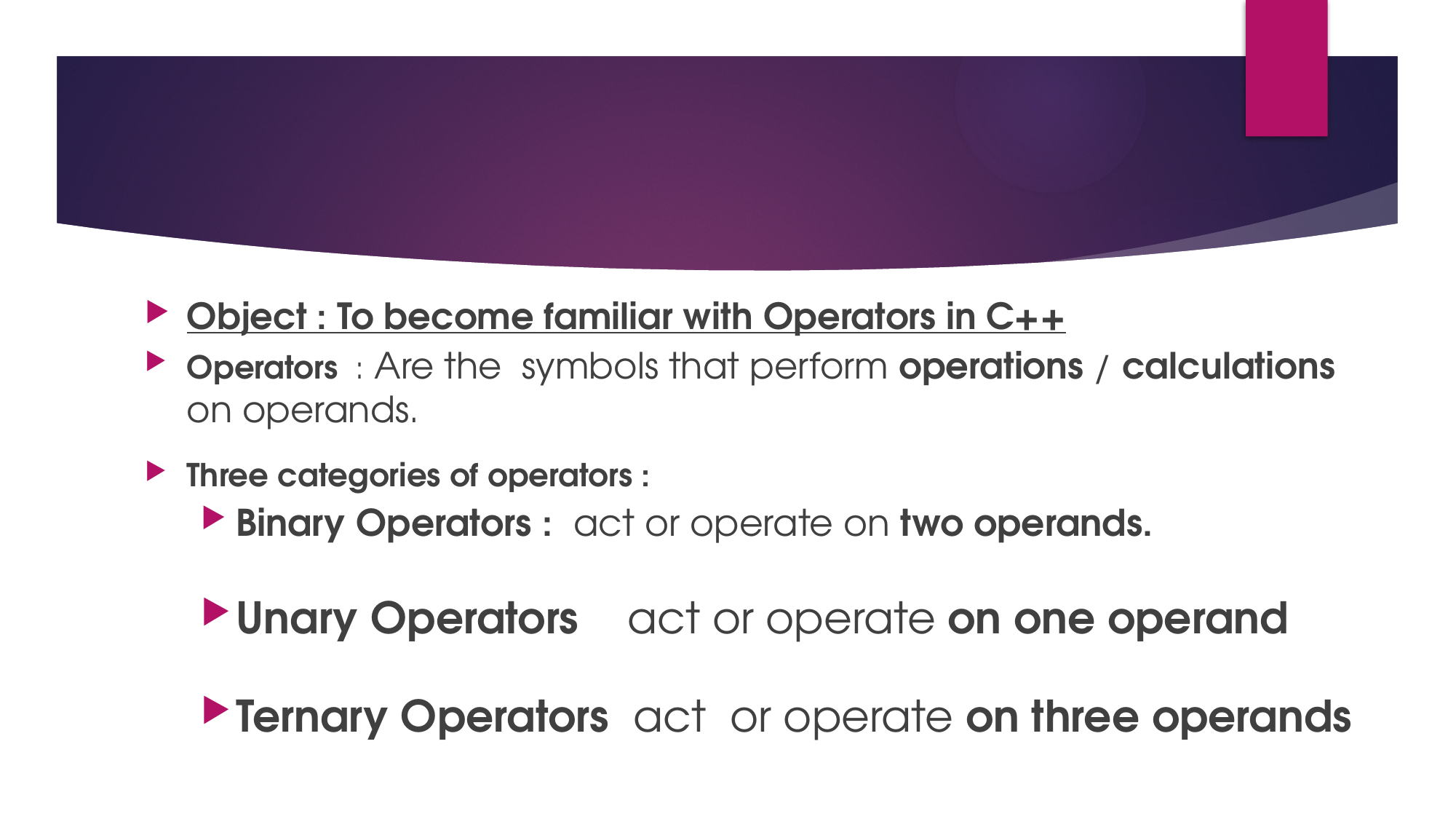

Object : To become familiar with Operators in C++
Operators  : Are the  symbols that perform operations / calculations on operands.

Three categories of operators :
Binary Operators :  act or operate on two operands.

Unary Operators    act or operate on one operand

Ternary Operators  act  or operate on three operands